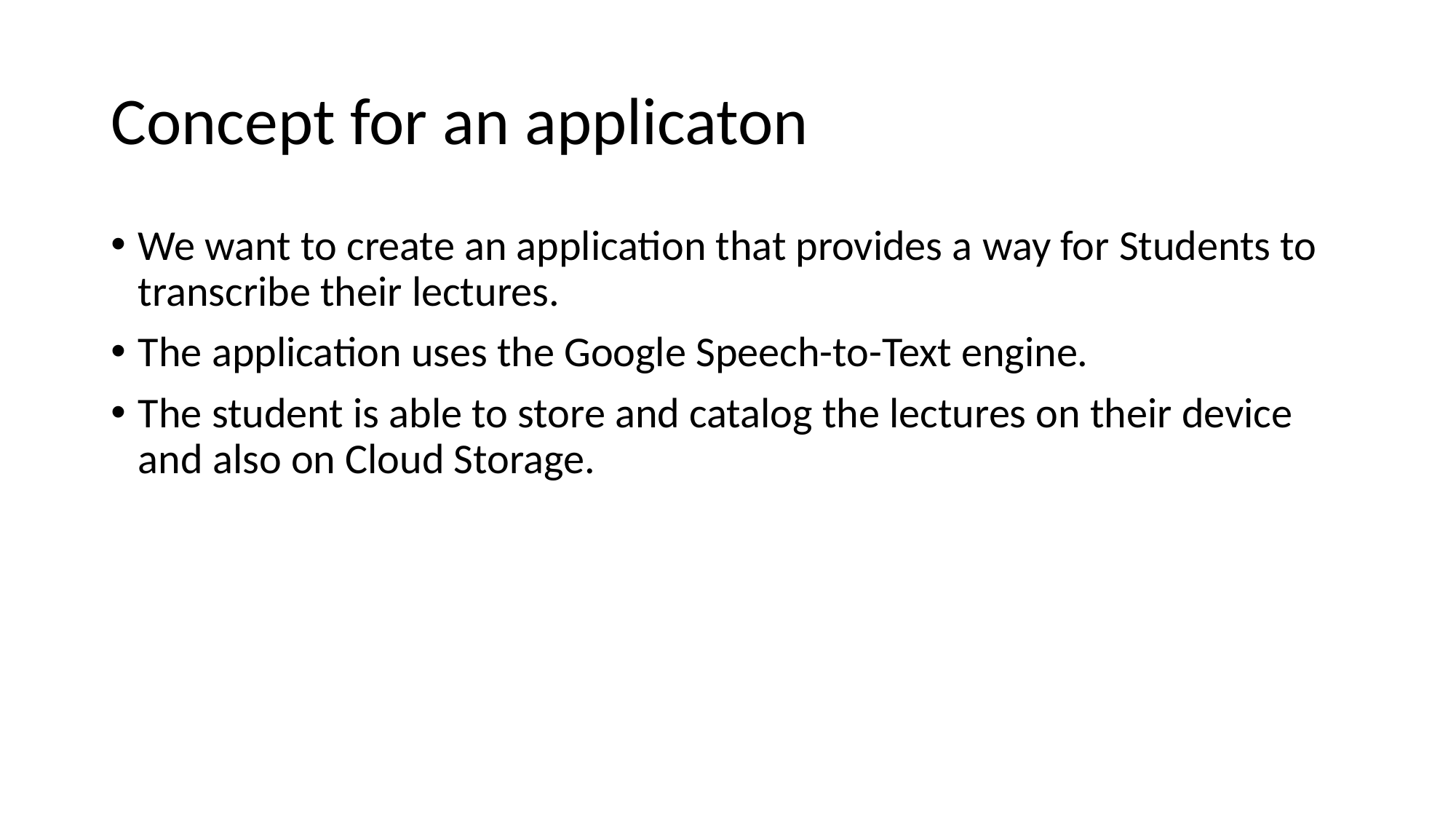

# Concept for an applicaton
We want to create an application that provides a way for Students to transcribe their lectures.
The application uses the Google Speech-to-Text engine.
The student is able to store and catalog the lectures on their device and also on Cloud Storage.